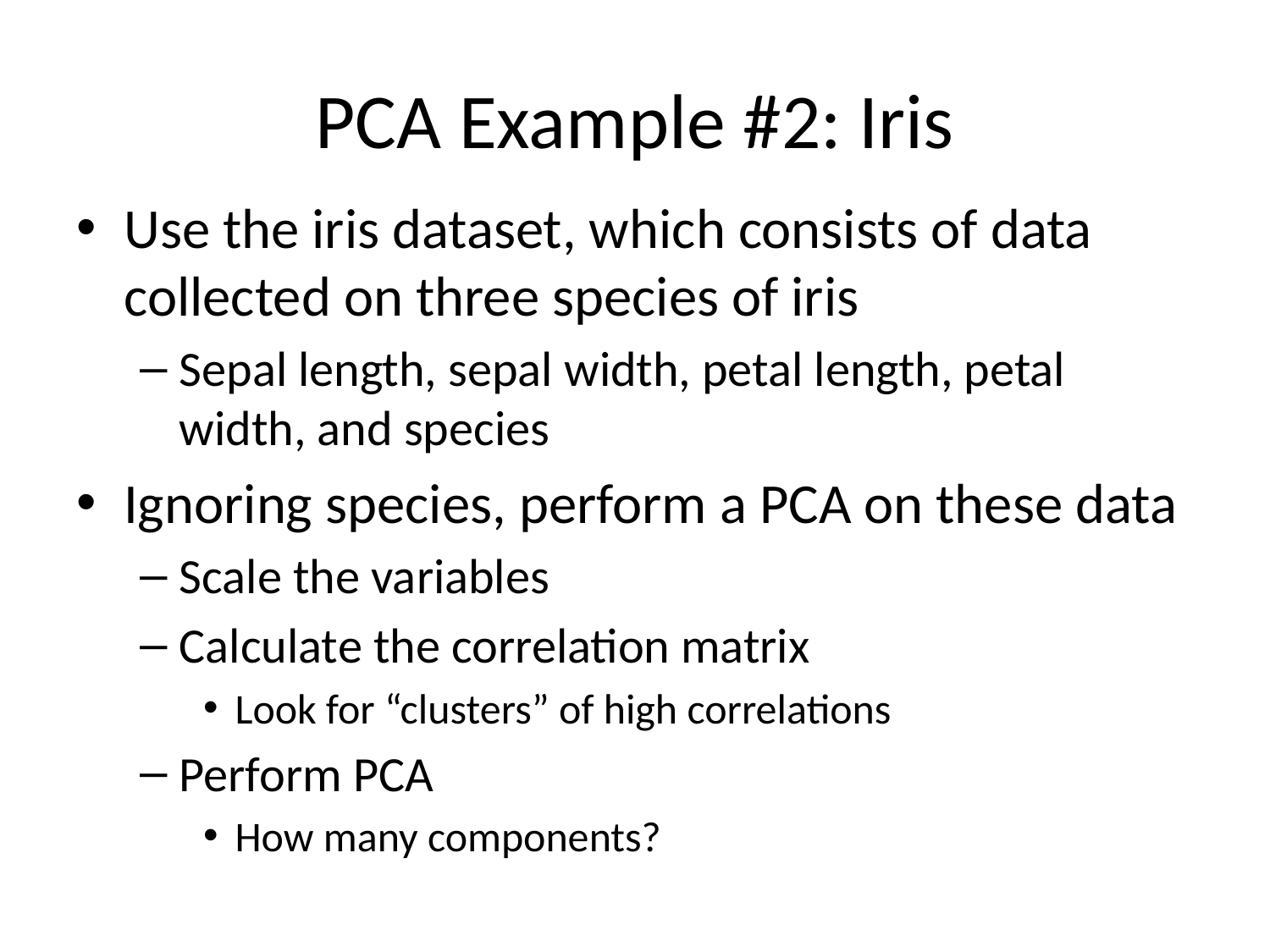

# PCA Example #2: Iris
Use the iris dataset, which consists of data collected on three species of iris
Sepal length, sepal width, petal length, petal width, and species
Ignoring species, perform a PCA on these data
Scale the variables
Calculate the correlation matrix
Look for “clusters” of high correlations
Perform PCA
How many components?